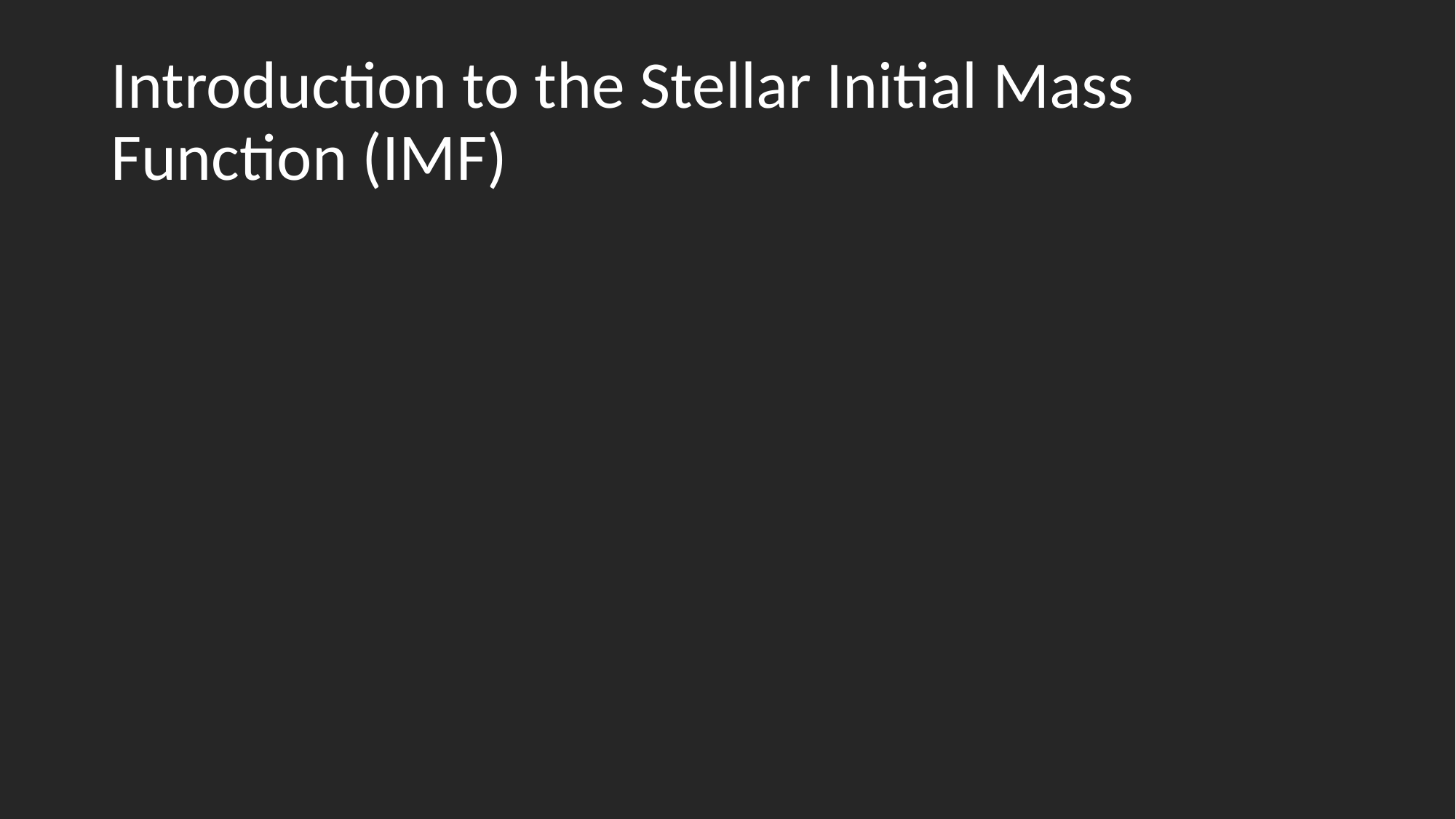

# Introduction to the Stellar Initial Mass Function (IMF)